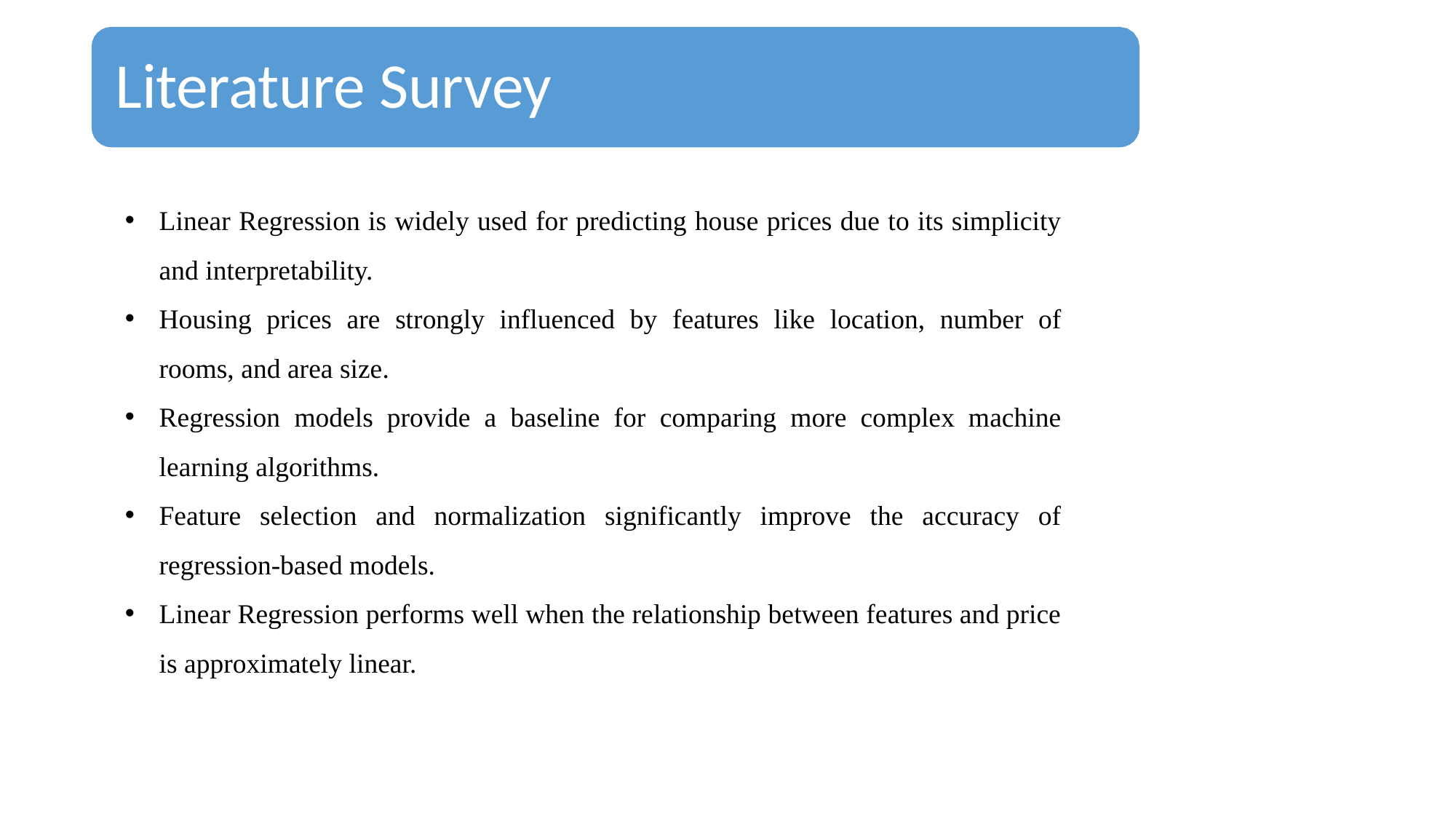

# Literature Survey
Linear Regression is widely used for predicting house prices due to its simplicity and interpretability.
Housing prices are strongly influenced by features like location, number of rooms, and area size.
Regression models provide a baseline for comparing more complex machine learning algorithms.
Feature selection and normalization significantly improve the accuracy of regression-based models.
Linear Regression performs well when the relationship between features and price is approximately linear.